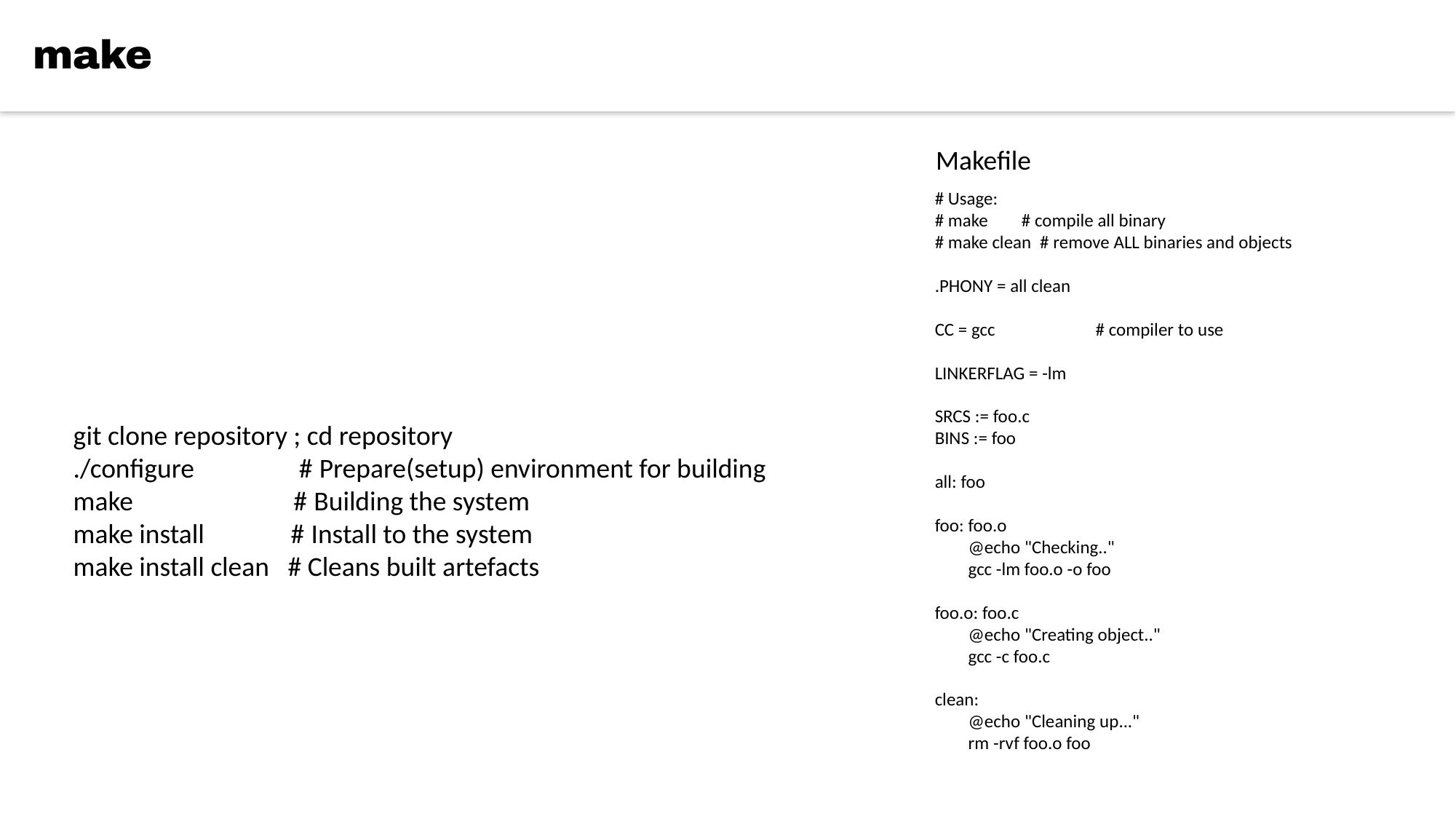

make
Makefile
# Usage: # make        # compile all binary # make clean  # remove ALL binaries and objects .PHONY = all clean CC = gcc                        # compiler to use LINKERFLAG = -lm SRCS := foo.c BINS := foo all: foo foo: foo.o         @echo "Checking.."         gcc -lm foo.o -o foo foo.o: foo.c         @echo "Creating object.."         gcc -c foo.c clean:         @echo "Cleaning up..."         rm -rvf foo.o foo
git clone repository ; cd repository
./configure                 # Prepare(setup) environment for building
make                          # Building the system
make install              # Install to the system
make install clean   # Cleans built artefacts